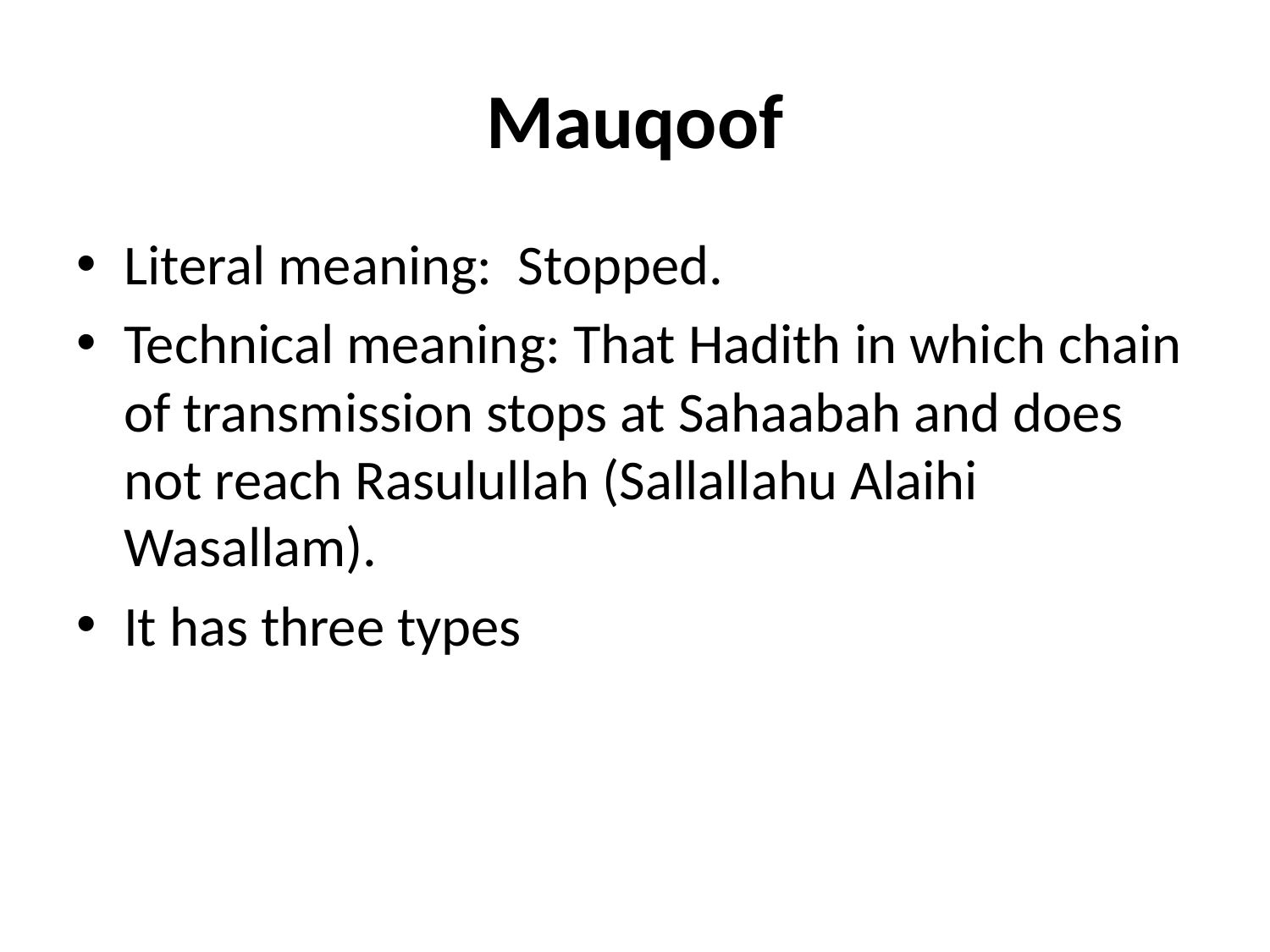

# Mauqoof
Literal meaning:  Stopped.
Technical meaning: That Hadith in which chain of transmission stops at Sahaabah and does not reach Rasulullah (Sallallahu Alaihi Wasallam).
It has three types